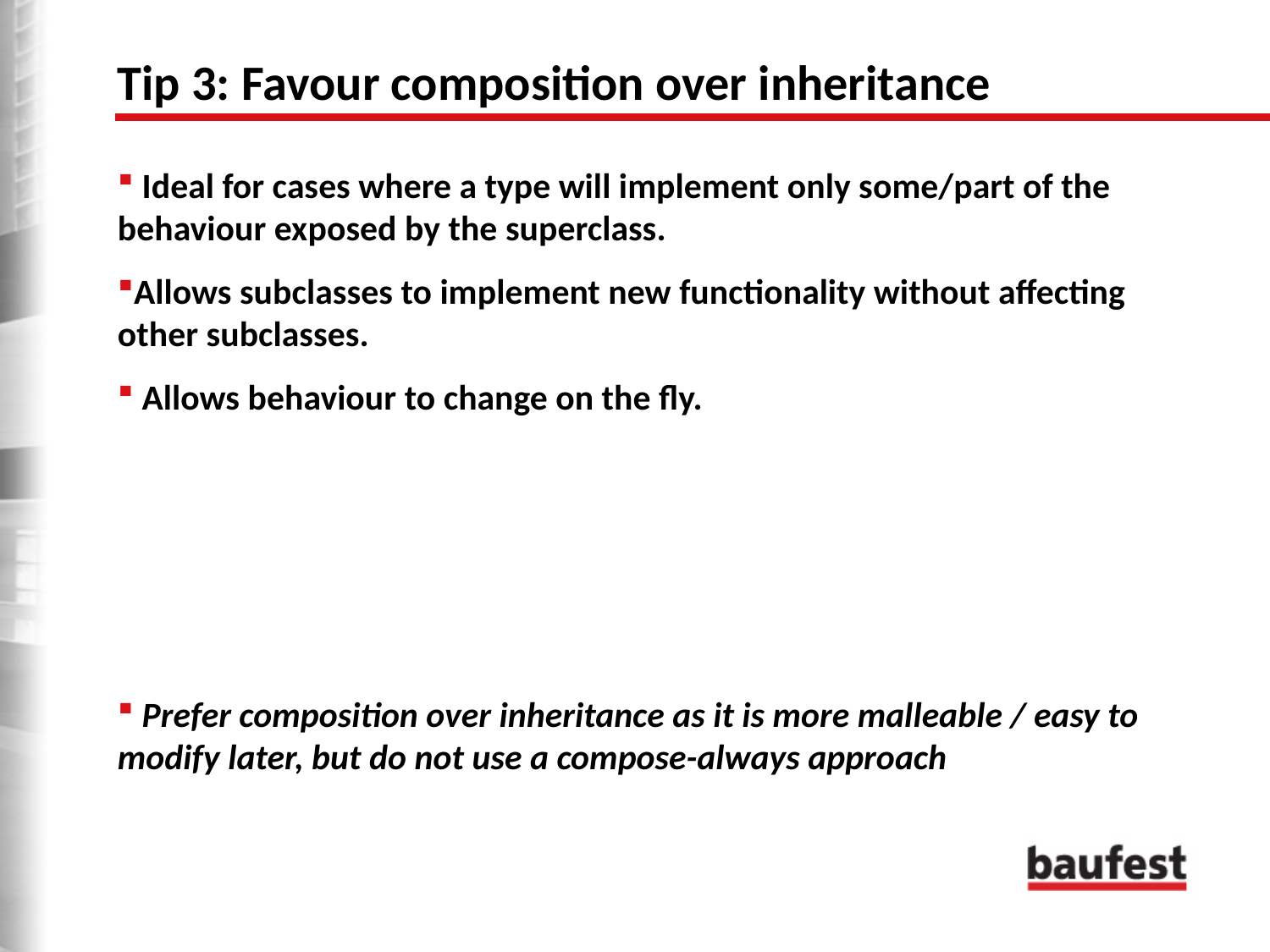

# Tip 3: Favour composition over inheritance
 Ideal for cases where a type will implement only some/part of the behaviour exposed by the superclass.
Allows subclasses to implement new functionality without affecting other subclasses.
 Allows behaviour to change on the fly.

 Prefer composition over inheritance as it is more malleable / easy to modify later, but do not use a compose-always approach